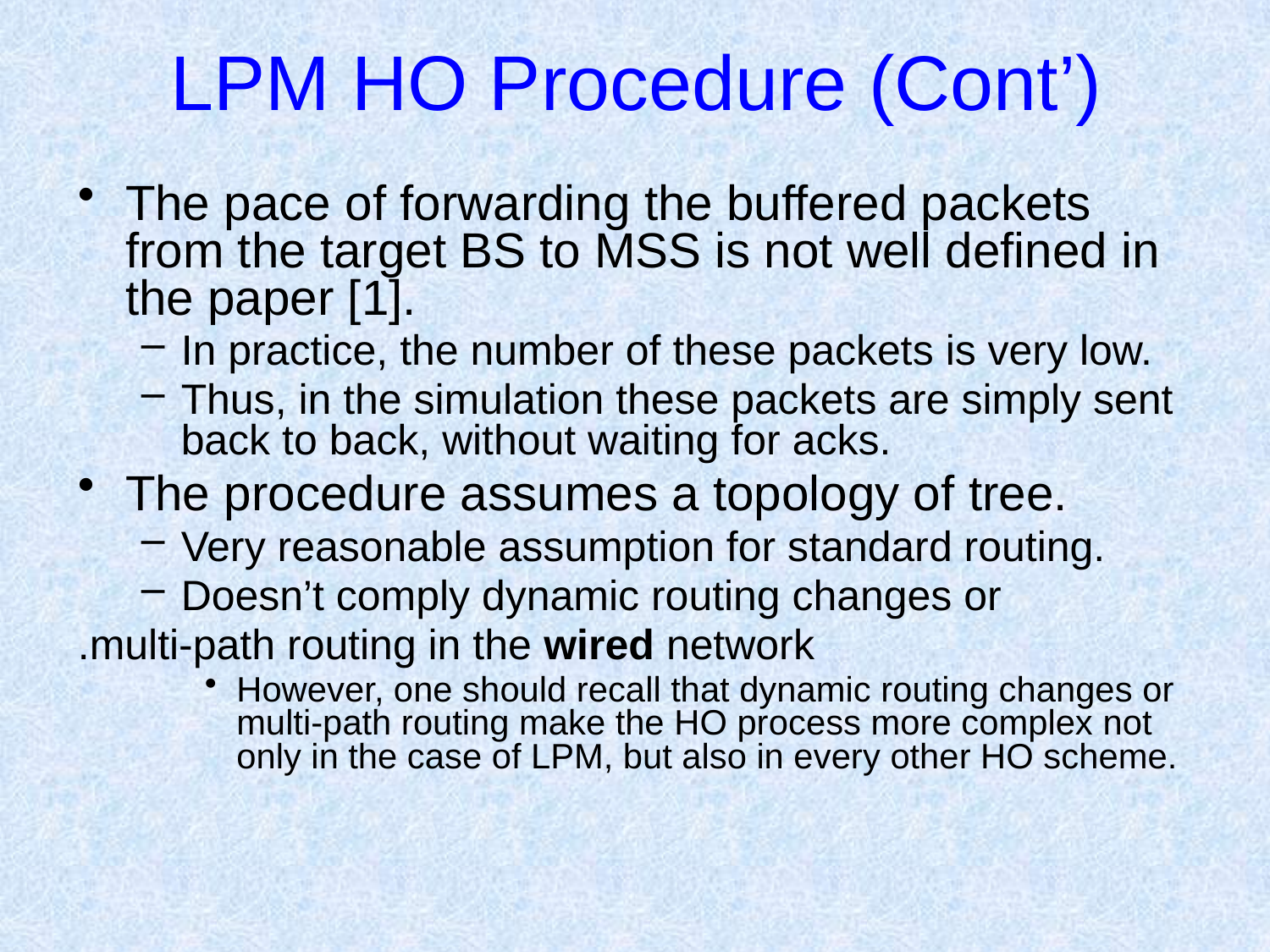

# LPM HO Procedure (Cont’)
The pace of forwarding the buffered packets from the target BS to MSS is not well defined in the paper [1].
In practice, the number of these packets is very low.
Thus, in the simulation these packets are simply sent back to back, without waiting for acks.
The procedure assumes a topology of tree.
Very reasonable assumption for standard routing.
Doesn’t comply dynamic routing changes or
   multi-path routing in the wired network.
However, one should recall that dynamic routing changes or multi-path routing make the HO process more complex not only in the case of LPM, but also in every other HO scheme.